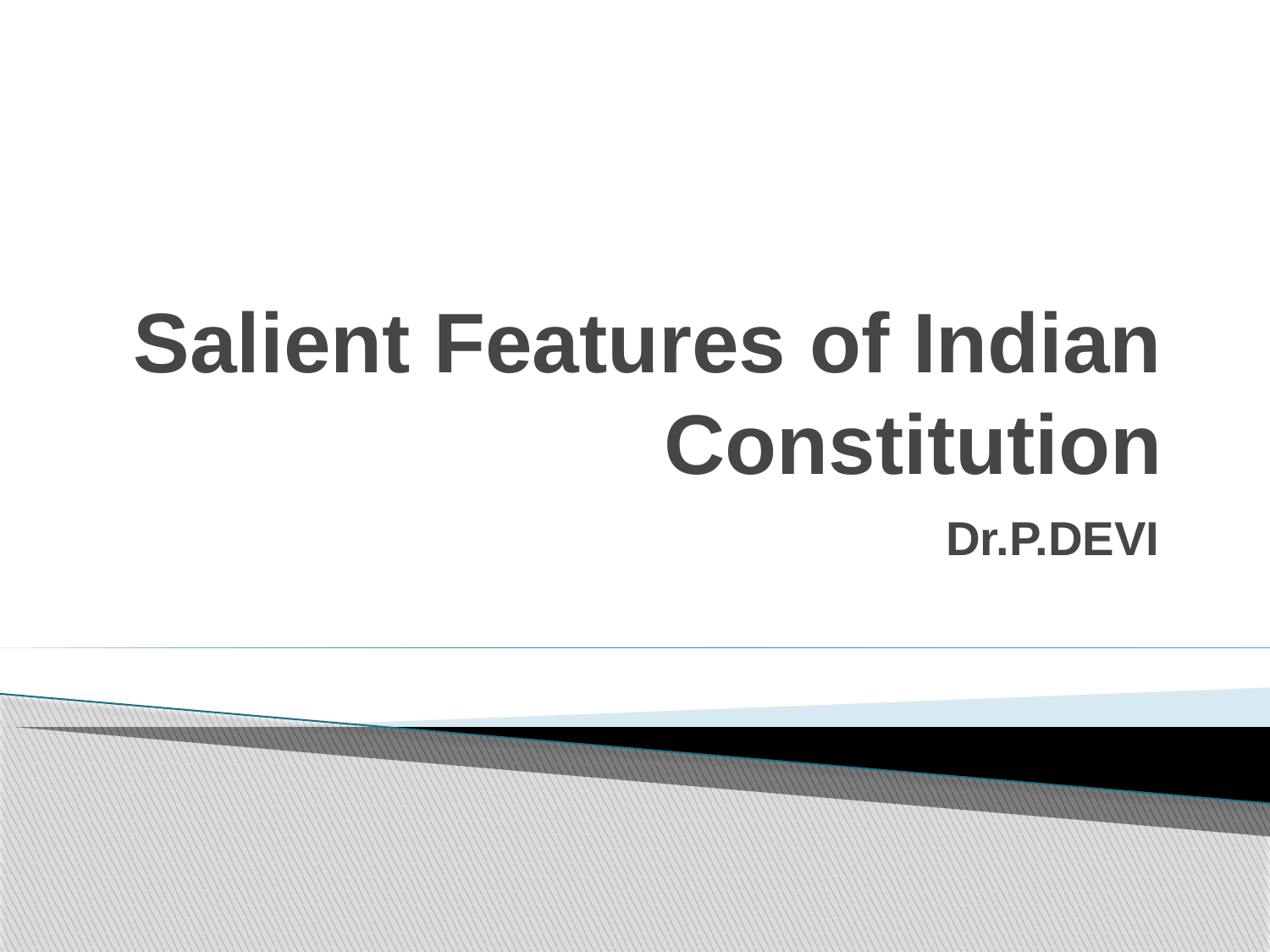

# Salient Features of Indian Constitution
Dr.P.DEVI